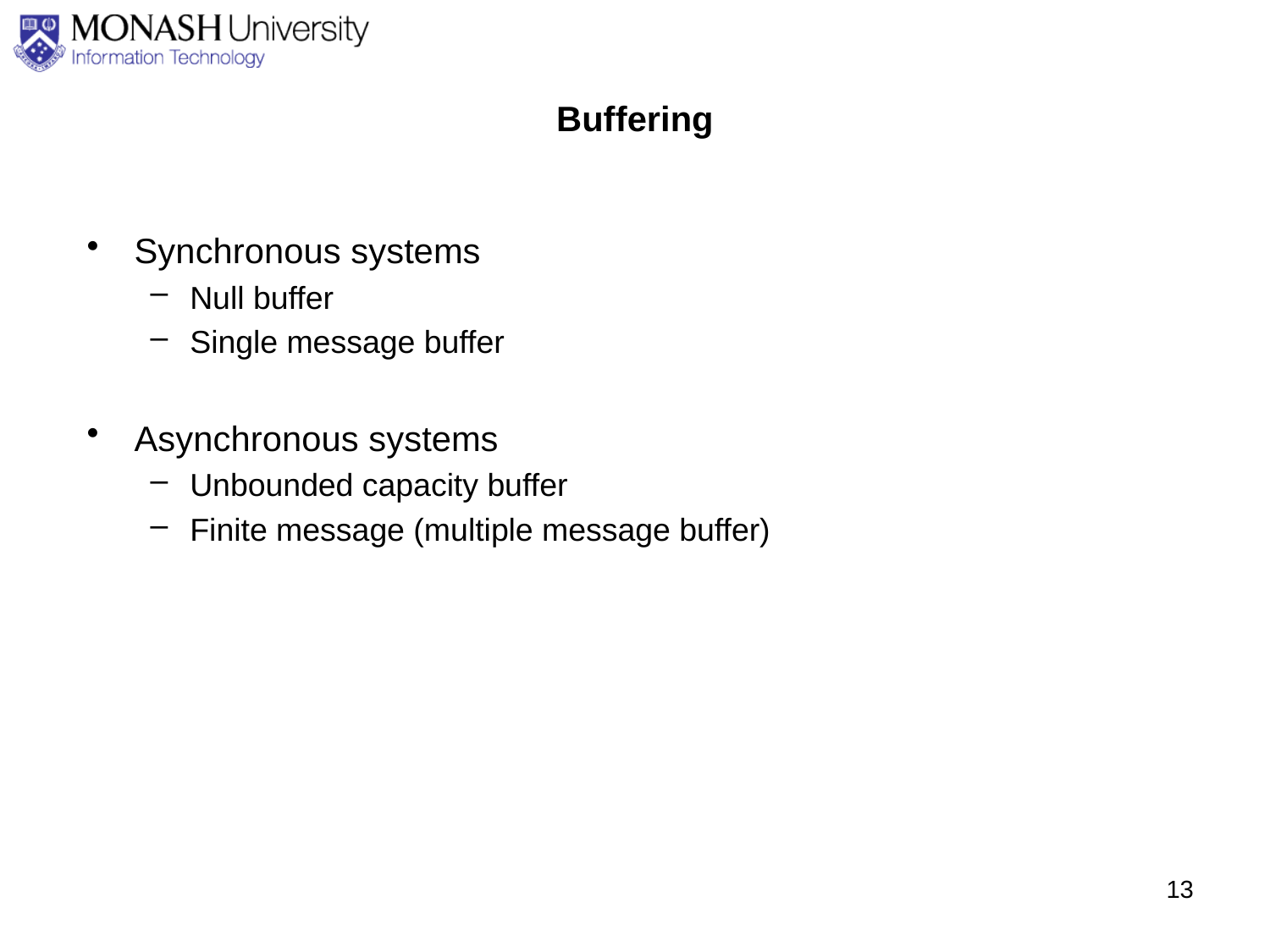

# Buffering
Synchronous systems
Null buffer
Single message buffer

Asynchronous systems
Unbounded capacity buffer
Finite message (multiple message buffer)
13